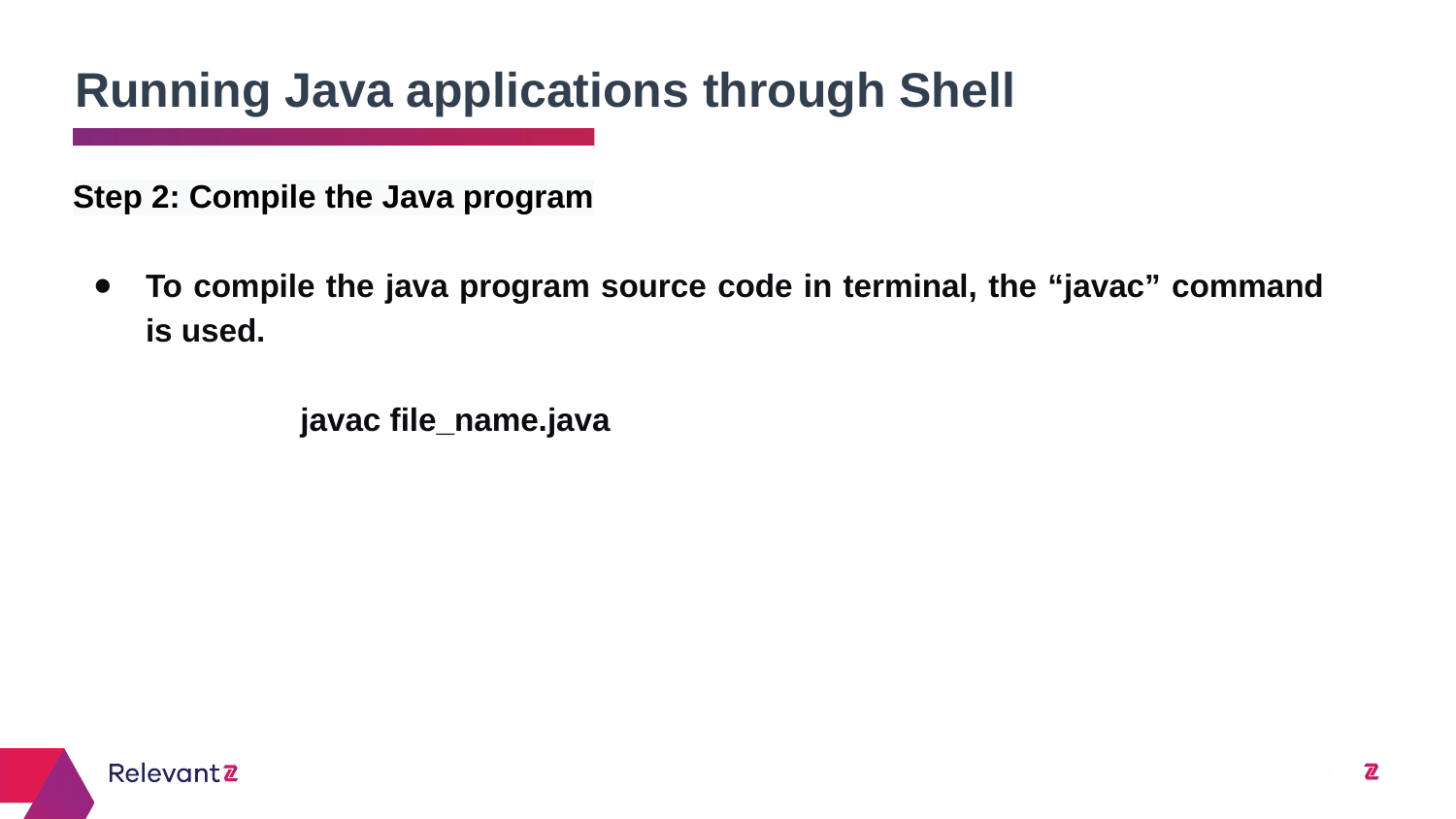

Running Java applications through Shell
# Step 2: Compile the Java program

To compile the java program source code in terminal, the “javac” command is used.

 javac file_name.java